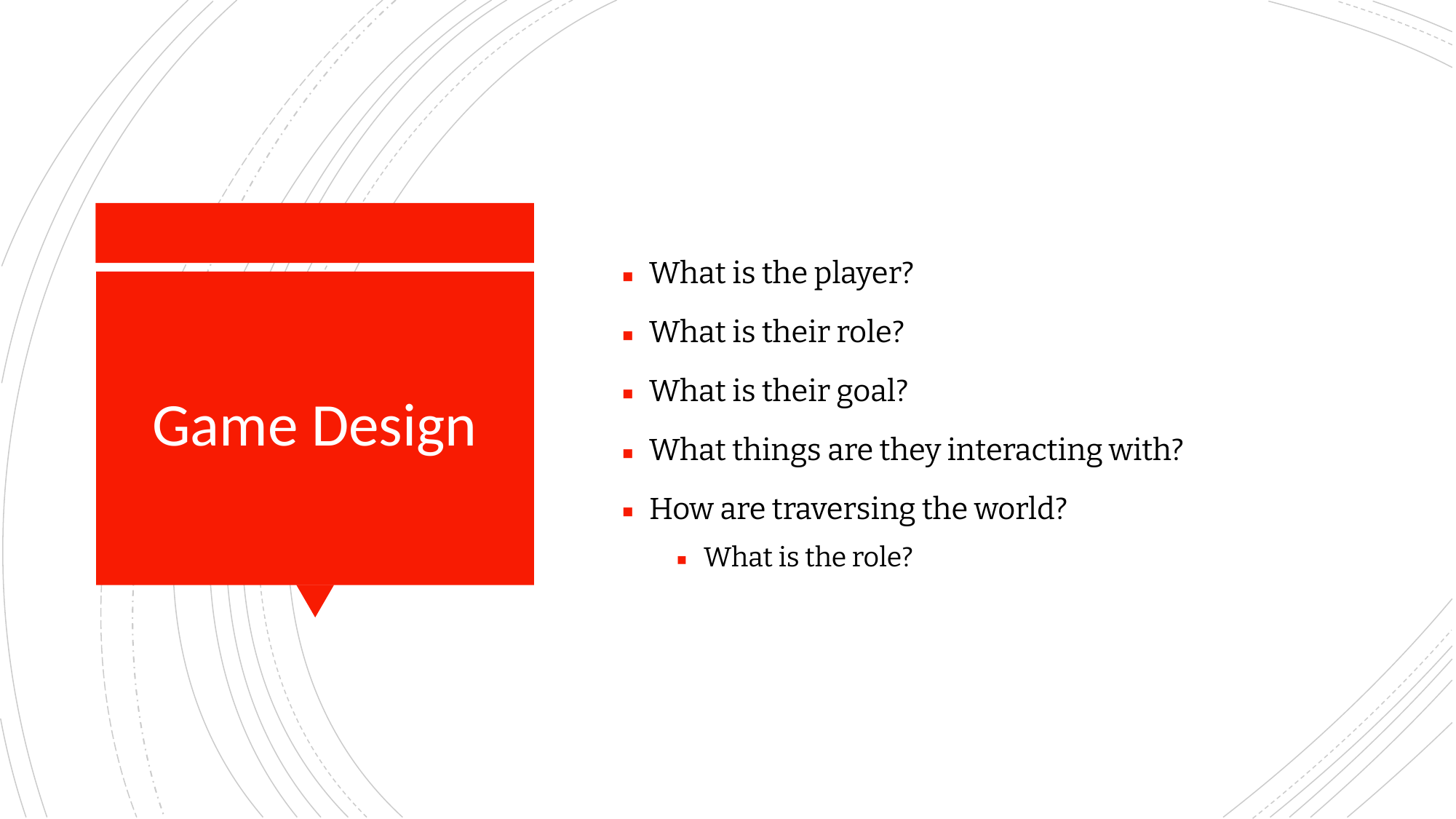

What is the player?
What is their role?
What is their goal?
What things are they interacting with?
How are traversing the world?
What is the role?
# Game Design